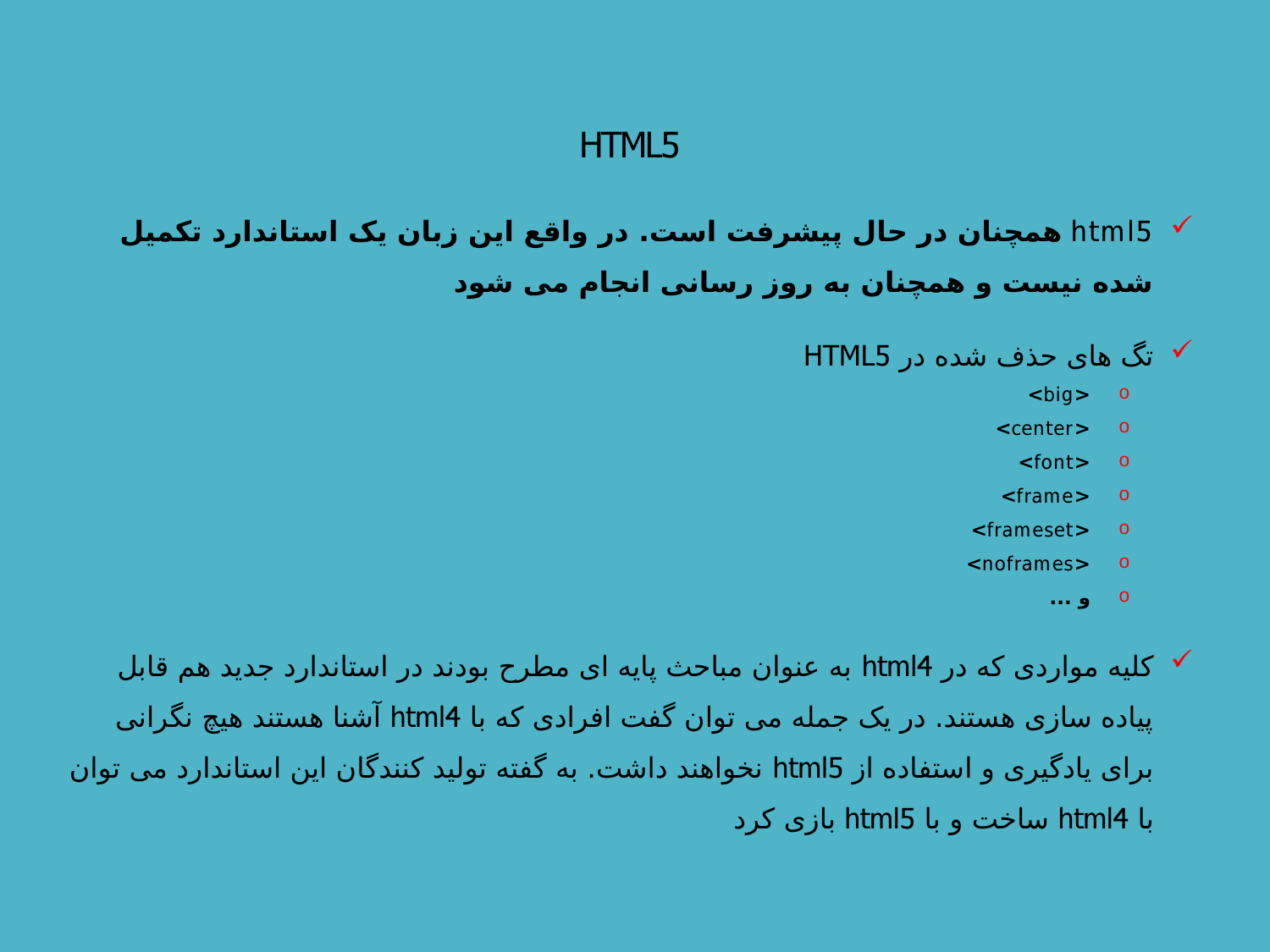

# HTML5
html5 همچنان در حال پیشرفت است. در واقع این زبان یک استاندارد تکمیل شده نیست و همچنان به روز رسانی انجام می شود
تگ های حذف شده در HTML5
<big>
<center>
<font>
<frame>
<frameset>
<noframes>
و ...
کلیه مواردی که در html4 به عنوان مباحث پایه ای مطرح بودند در استاندارد جدید هم قابل پیاده سازی هستند. در یک جمله می توان گفت افرادی که با html4 آشنا هستند هیچ نگرانی برای یادگیری و استفاده از html5 نخواهند داشت. به گفته تولید کنندگان این استاندارد می توان با html4 ساخت و با html5 بازی کرد